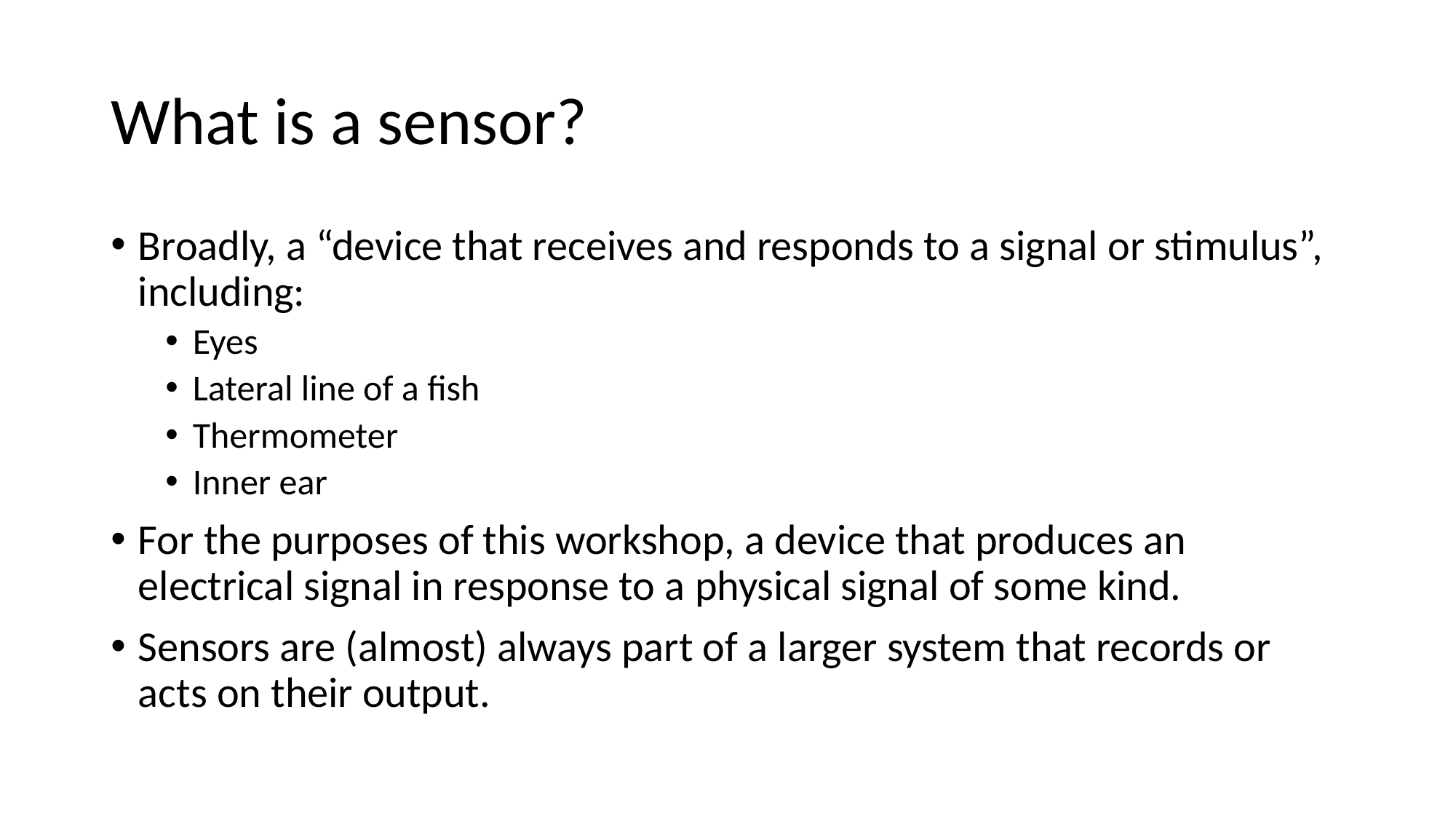

# What is a sensor?
Broadly, a “device that receives and responds to a signal or stimulus”, including:
Eyes
Lateral line of a fish
Thermometer
Inner ear
For the purposes of this workshop, a device that produces an electrical signal in response to a physical signal of some kind.
Sensors are (almost) always part of a larger system that records or acts on their output.